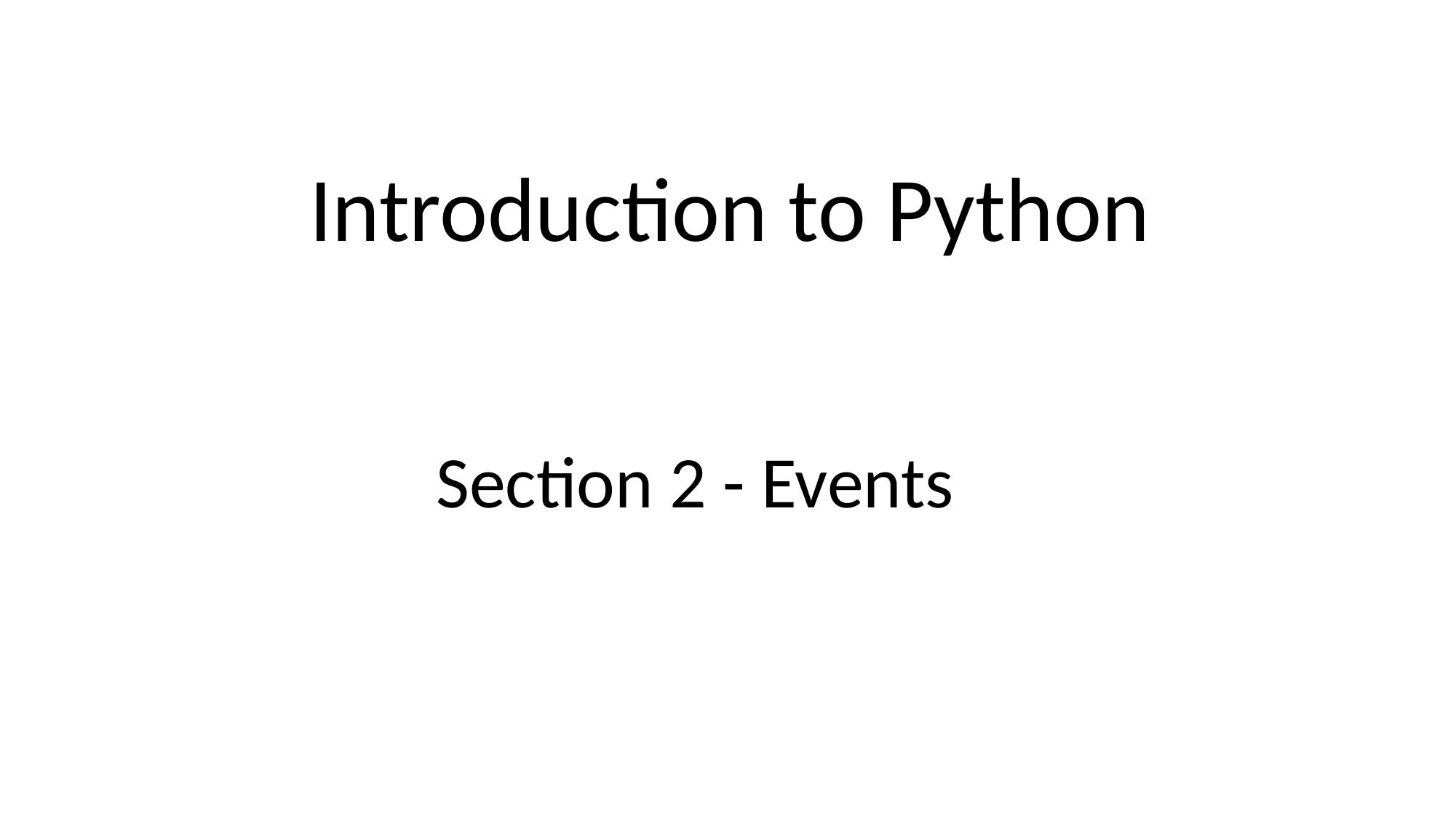

Introduction to Python
Section 2 - Events